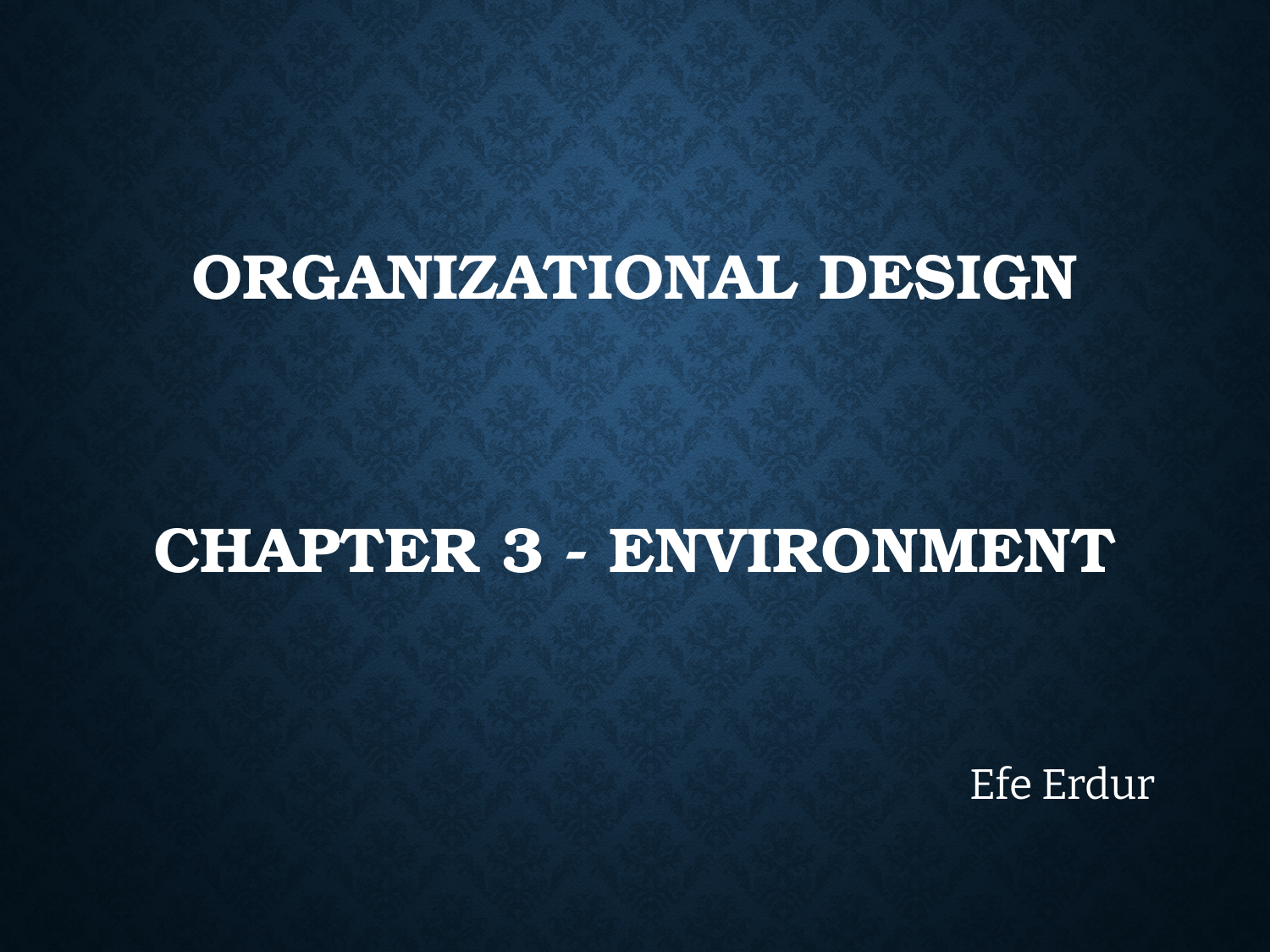

# OrganIzatIonal DesIgn CHAPTER 3 - ENVIRONMENT
Efe Erdur